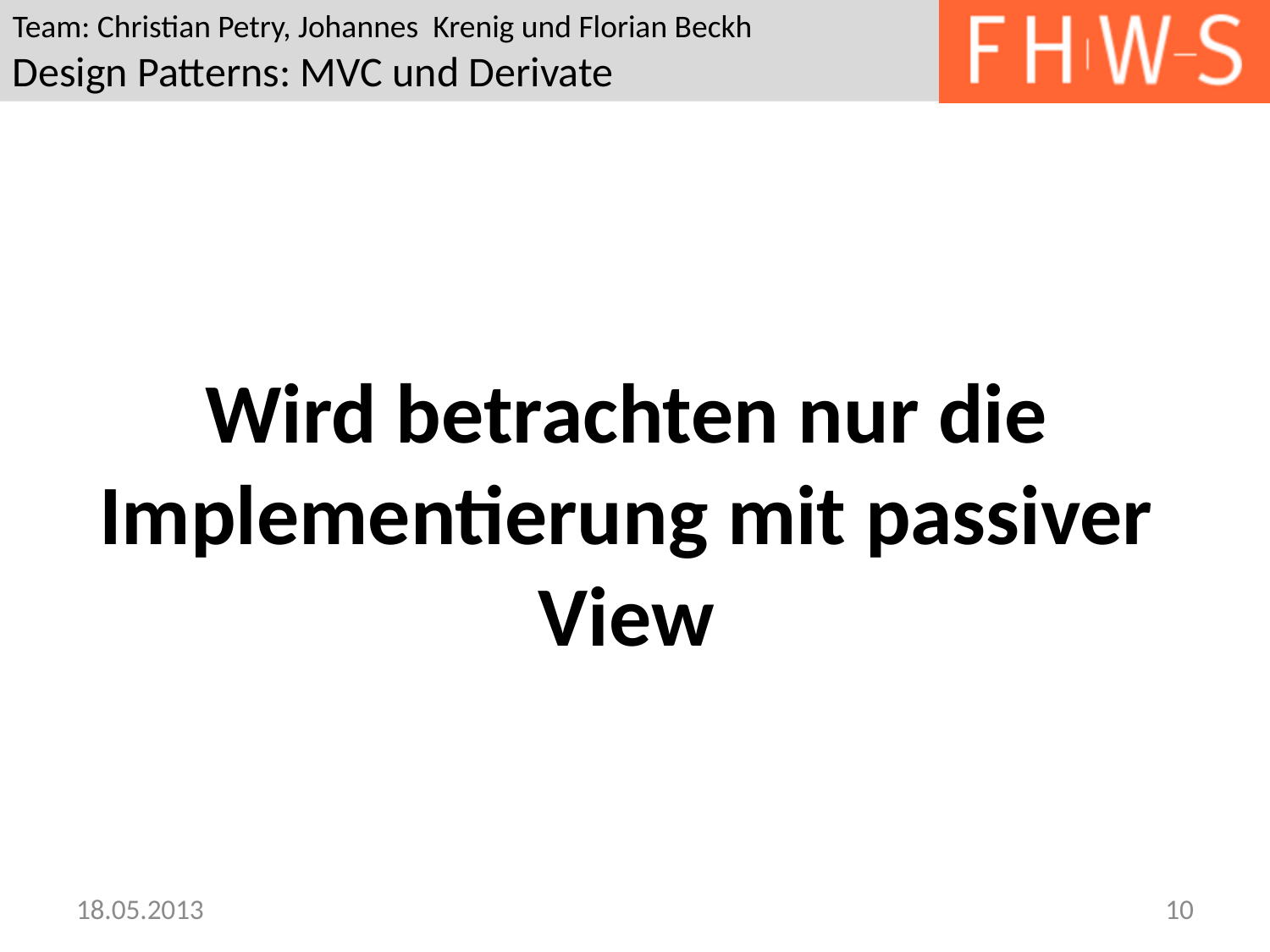

# Wird betrachten nur die Implementierung mit passiver View
18.05.2013
10